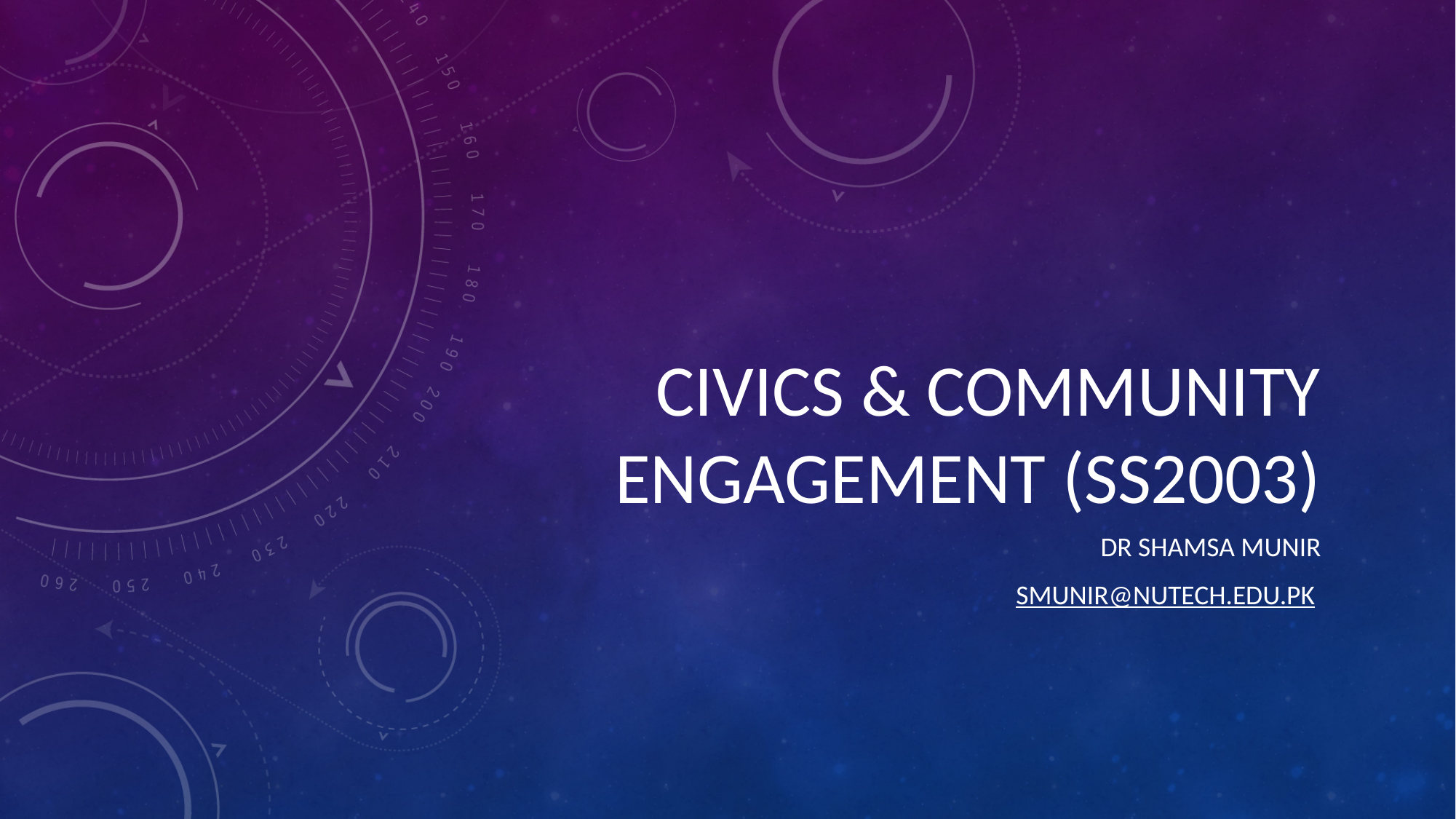

# Civics & Community Engagement (SS2003)
Dr Shamsa Munir
smunir@Nutech.edu.pk